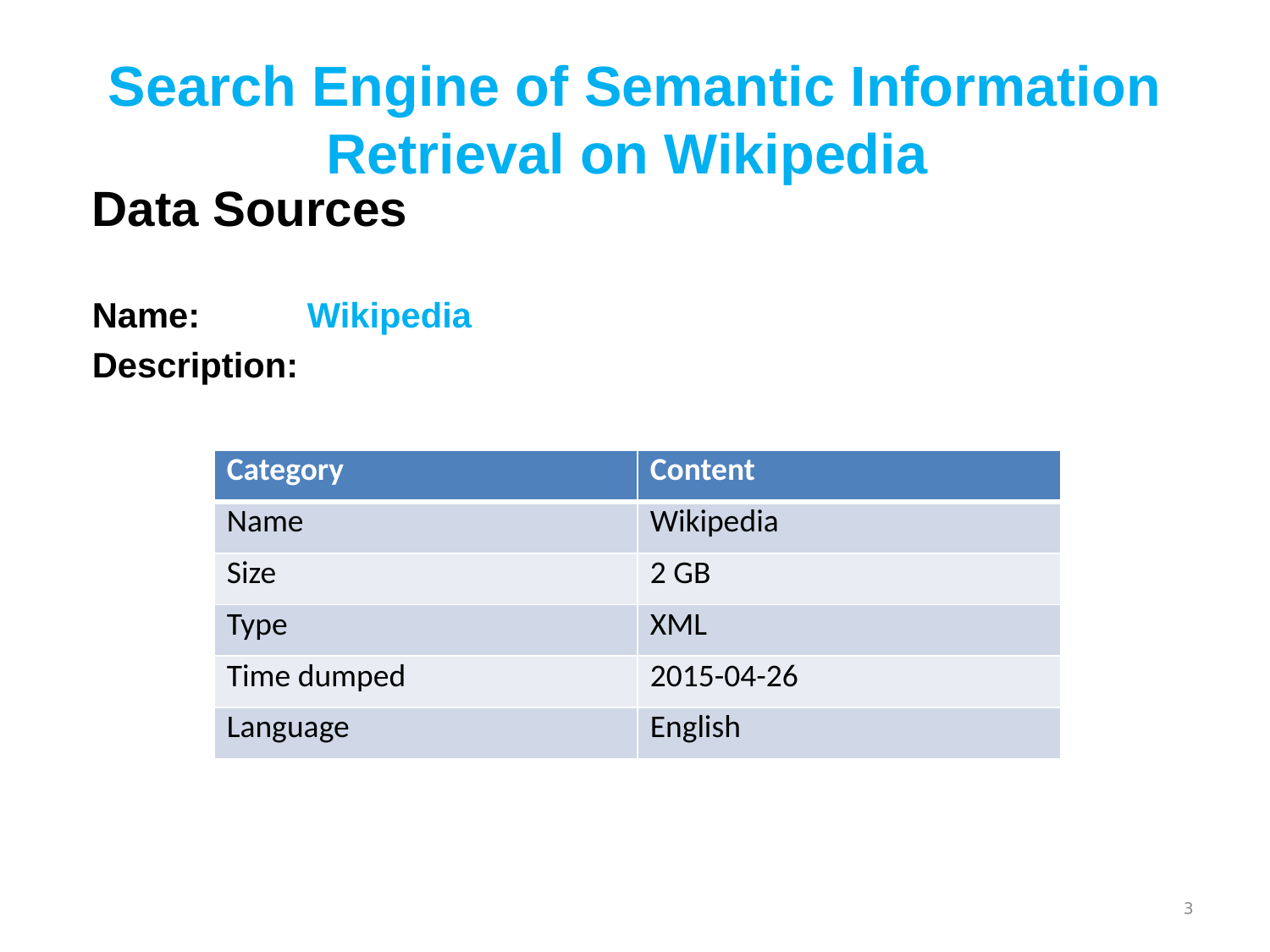

# Search Engine of Semantic Information Retrieval on Wikipedia

Data Sources

Name:           Wikipedia
Description:
| Category | Content |
| --- | --- |
| Name | Wikipedia |
| Size | 2 GB |
| Type | XML |
| Time dumped | 2015-04-26 |
| Language | English |
3